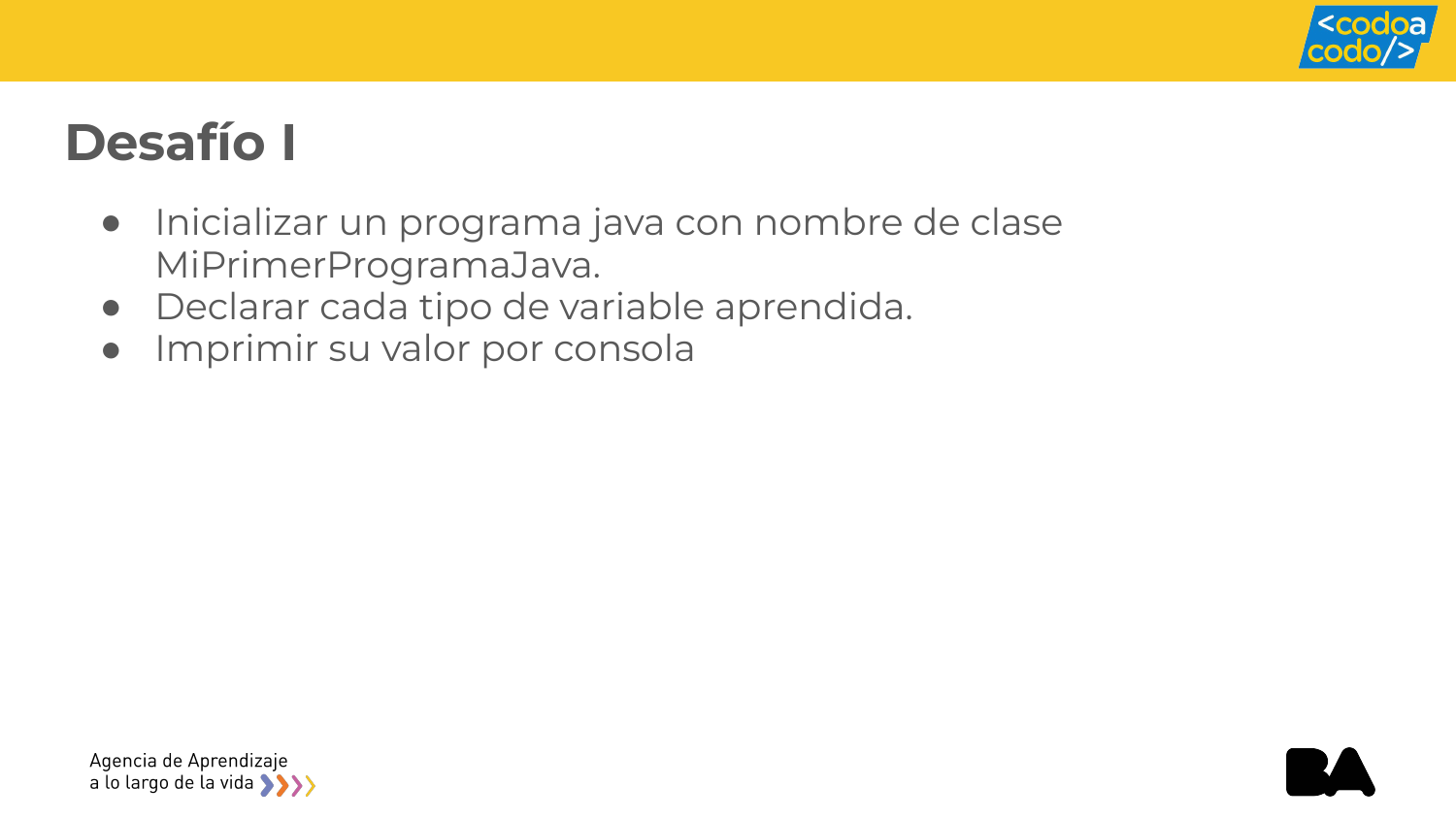

# Desafío I
Inicializar un programa java con nombre de clase MiPrimerProgramaJava.
Declarar cada tipo de variable aprendida.
Imprimir su valor por consola